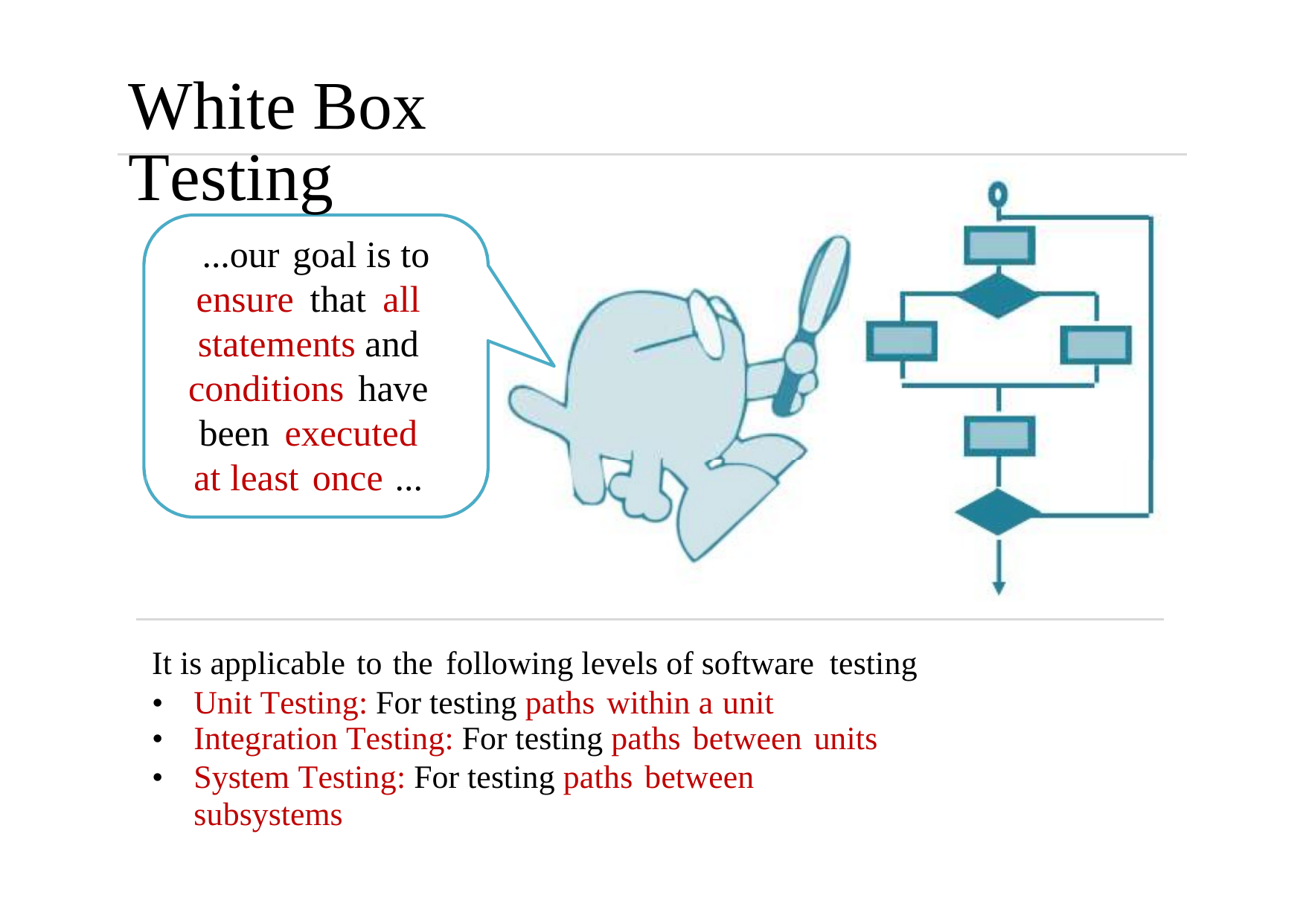

White Box Testing

...our goal is to
ensure that all statements and conditions have been executed at least once ...

It is applicable to the following levels of software testing
•
•
•
Unit Testing: For testing paths within a unit
Integration Testing: For testing paths between units
System Testing: For testing paths between subsystems